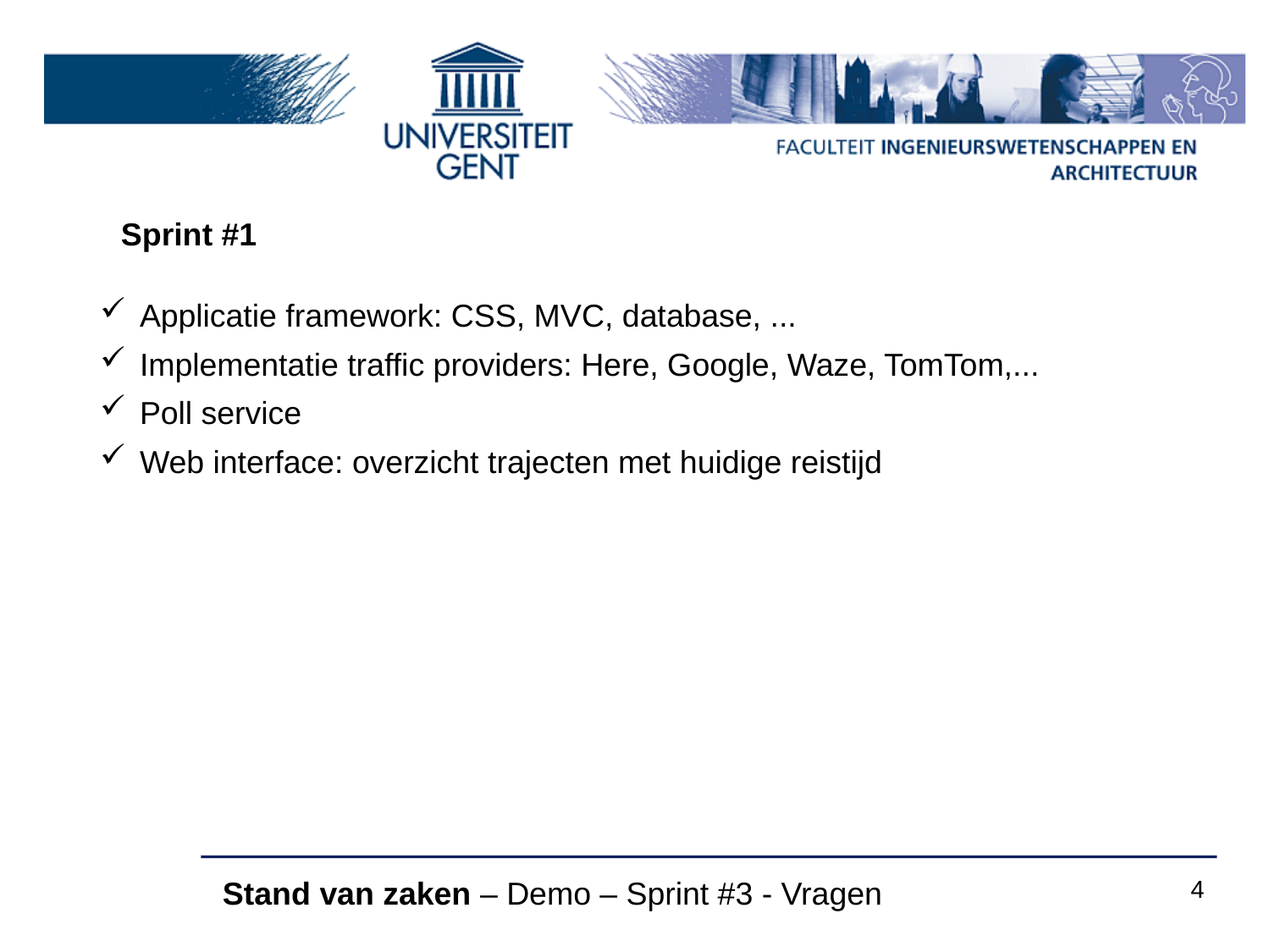

Sprint #1
Applicatie framework: CSS, MVC, database, ...
Implementatie traffic providers: Here, Google, Waze, TomTom,...
Poll service
Web interface: overzicht trajecten met huidige reistijd

Stand van zaken – Demo – Sprint #3 - Vragen
4